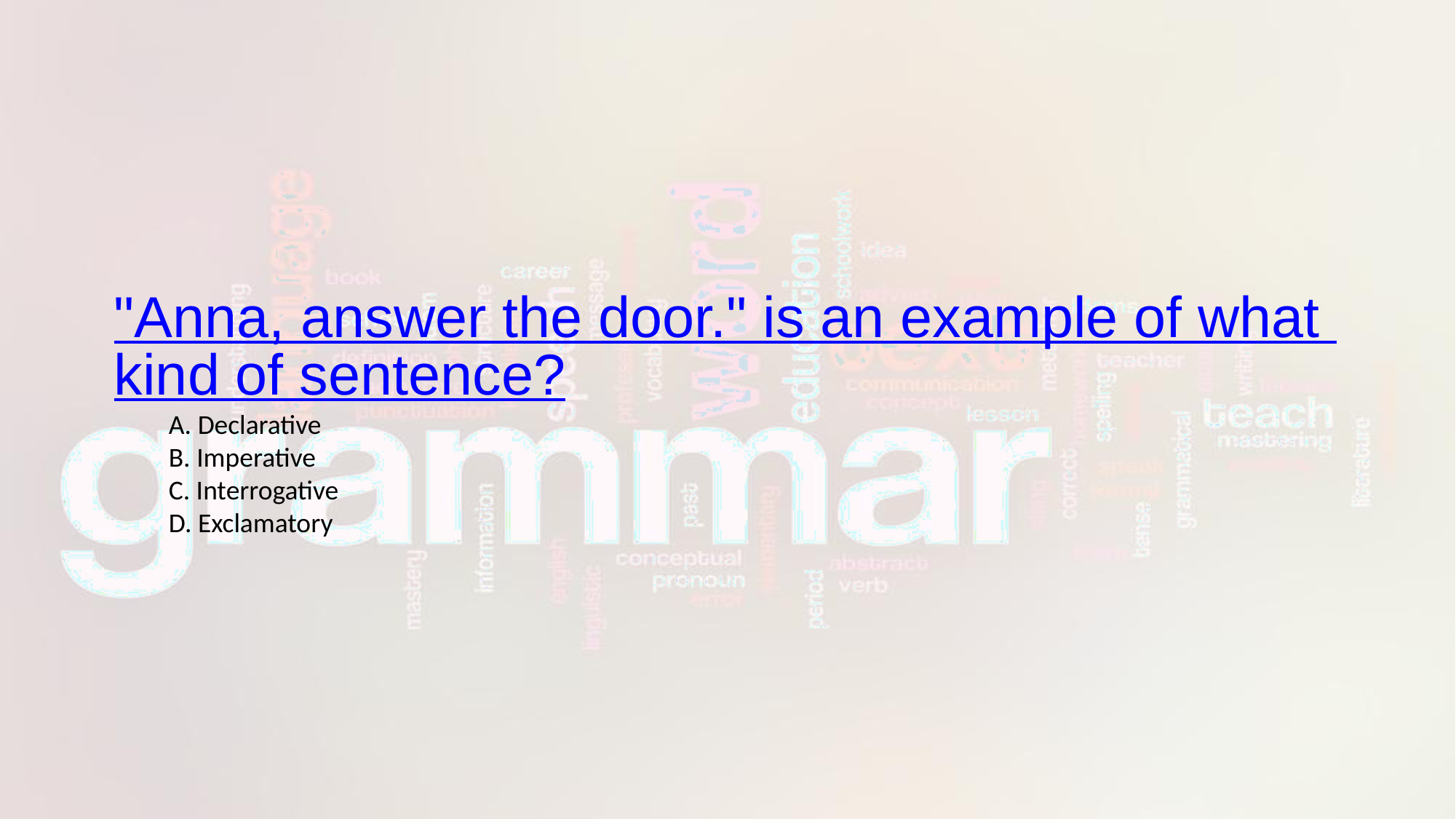

#
"Anna, answer the door." is an example of what kind of sentence?
A. Declarative
B. Imperative
C. Interrogative
D. Exclamatory